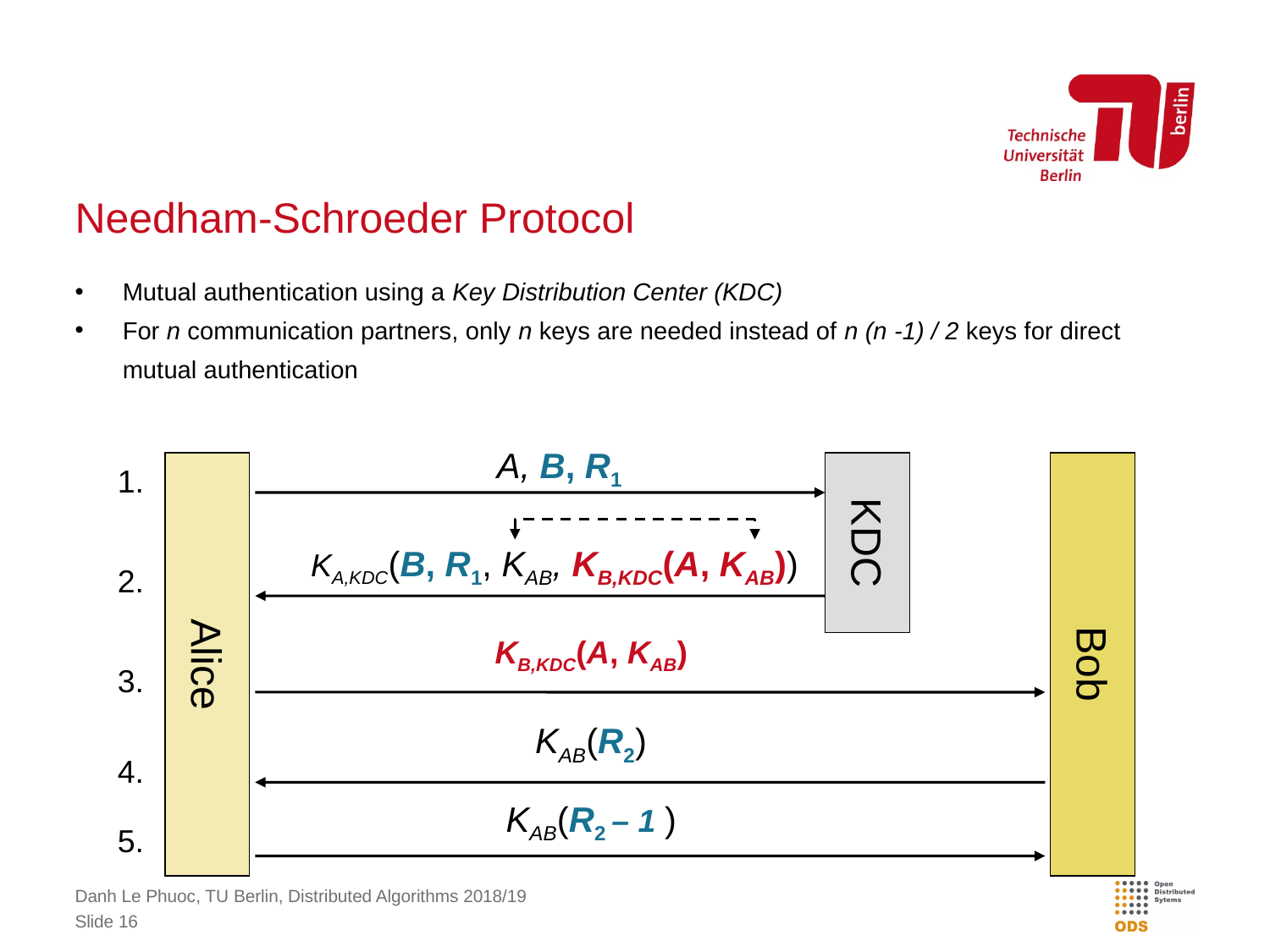

# Needham-Schroeder Protocol
Mutual authentication using a Key Distribution Center (KDC)
For n communication partners, only n keys are needed instead of n (n -1) / 2 keys for direct mutual authentication
A, B, R1

Alice

KDC

Bob
1.

KA,KDC(B, R1, KAB, KB,KDC(A, KAB))
2.

KB,KDC(A, KAB)
3.

KAB(R2)
4.

KAB(R2 – 1 )
5.

Danh Le Phuoc, TU Berlin, Distributed Algorithms 2018/19
Slide 16